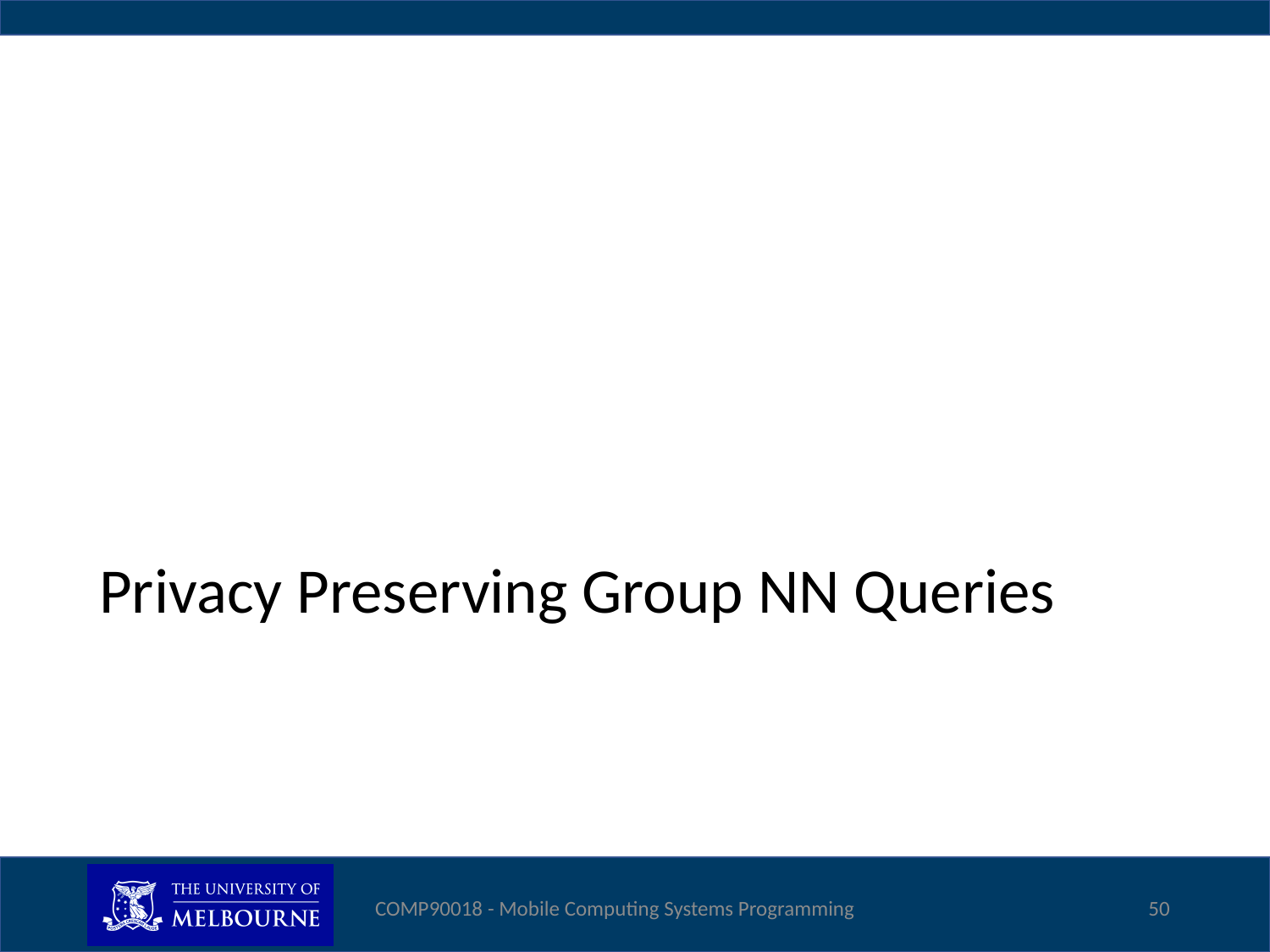

# Privacy Preserving Group NN Queries

COMP90018 - Mobile Computing Systems Programming
50